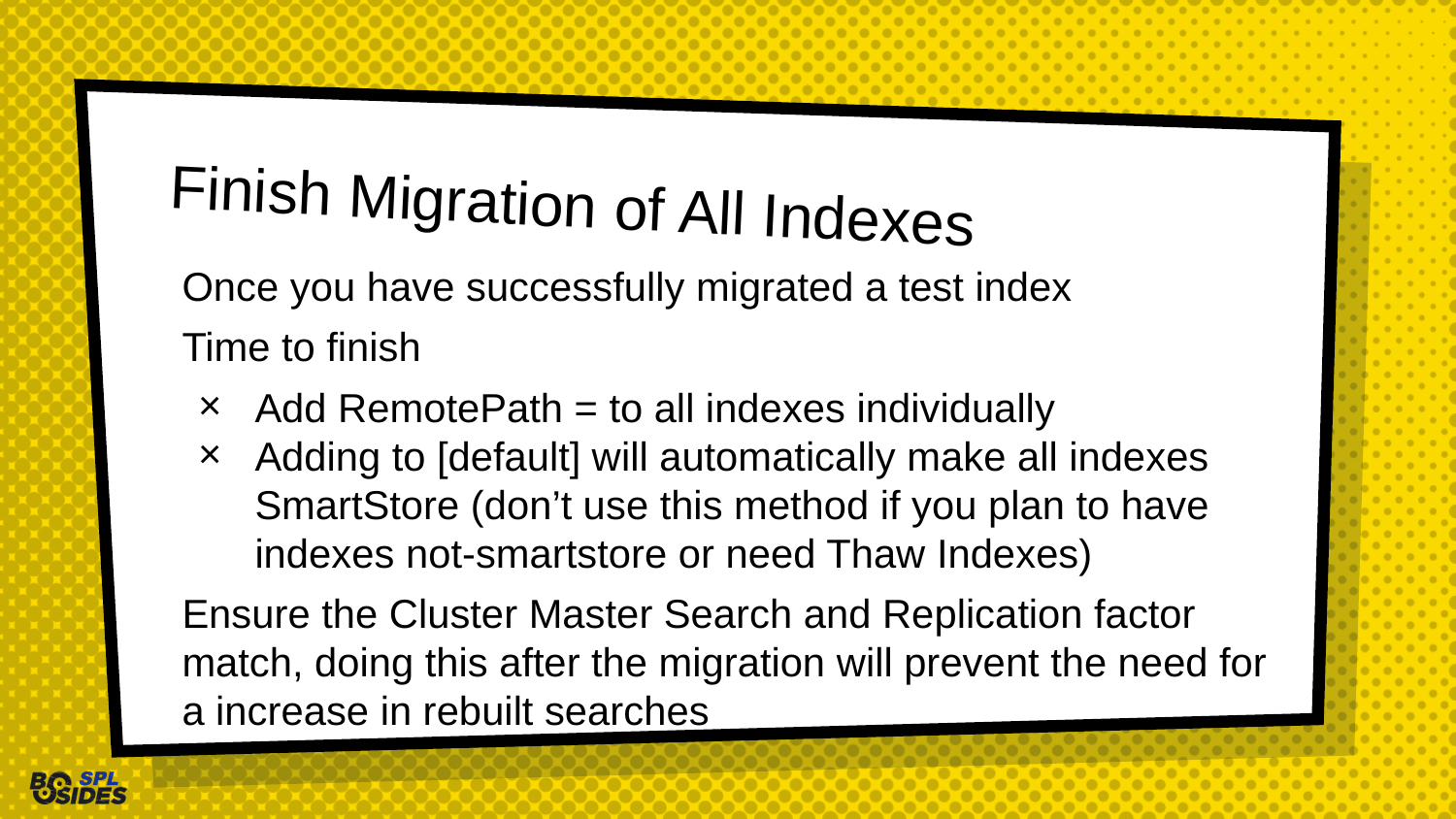

# Finish Migration of All Indexes
Once you have successfully migrated a test index
Time to finish
Add RemotePath = to all indexes individually
Adding to [default] will automatically make all indexes SmartStore (don’t use this method if you plan to have indexes not-smartstore or need Thaw Indexes)
Ensure the Cluster Master Search and Replication factor match, doing this after the migration will prevent the need for a increase in rebuilt searches